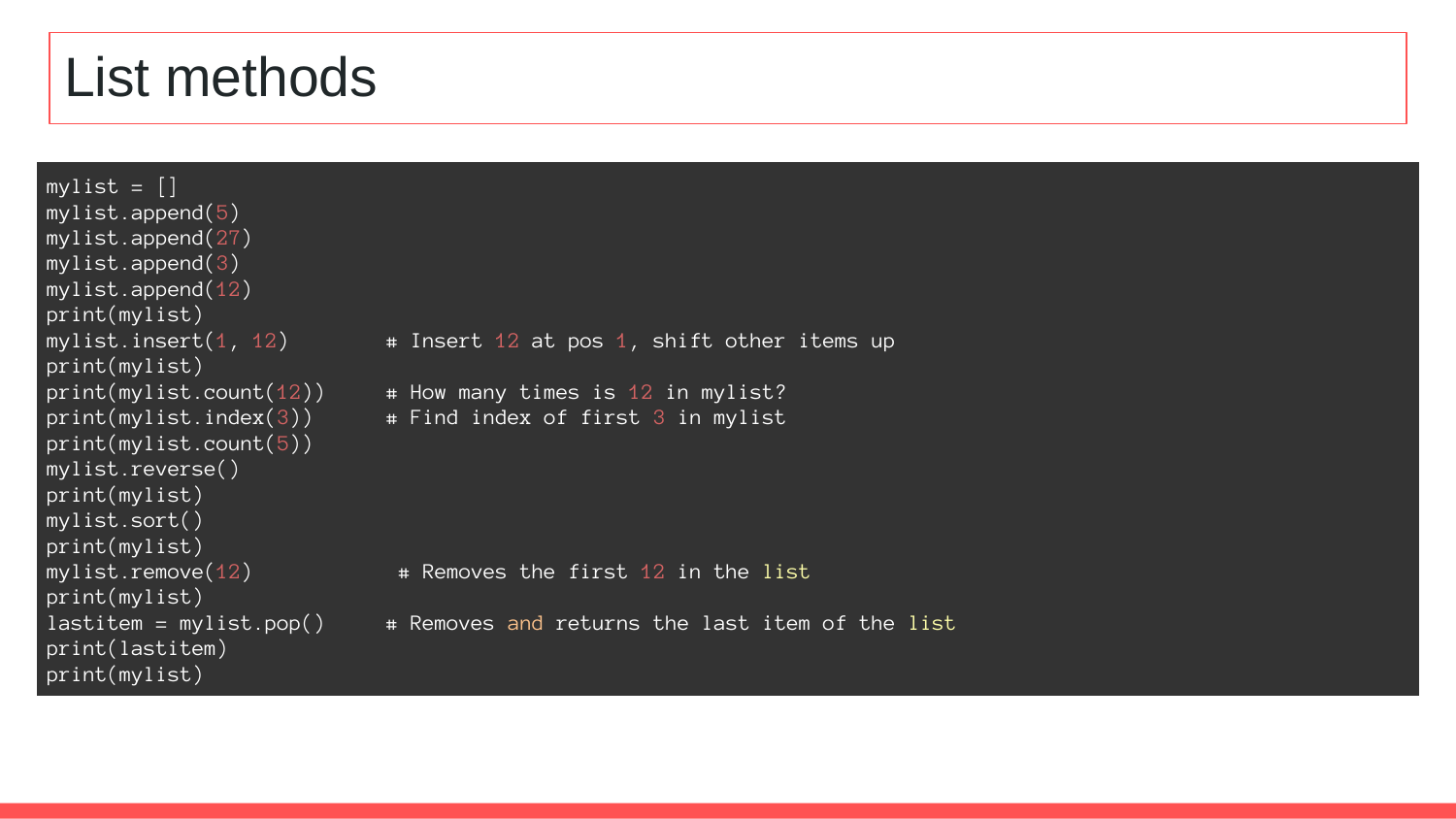

# List methods
| mylist = [] mylist.append(5) mylist.append(27) mylist.append(3) mylist.append(12) print(mylist) mylist.insert(1, 12) # Insert 12 at pos 1, shift other items up print(mylist) print(mylist.count(12)) # How many times is 12 in mylist? print(mylist.index(3)) # Find index of first 3 in mylist print(mylist.count(5)) mylist.reverse() print(mylist) mylist.sort() print(mylist) mylist.remove(12) # Removes the first 12 in the list print(mylist) lastitem = mylist.pop() # Removes and returns the last item of the list print(lastitem) print(mylist) |
| --- |